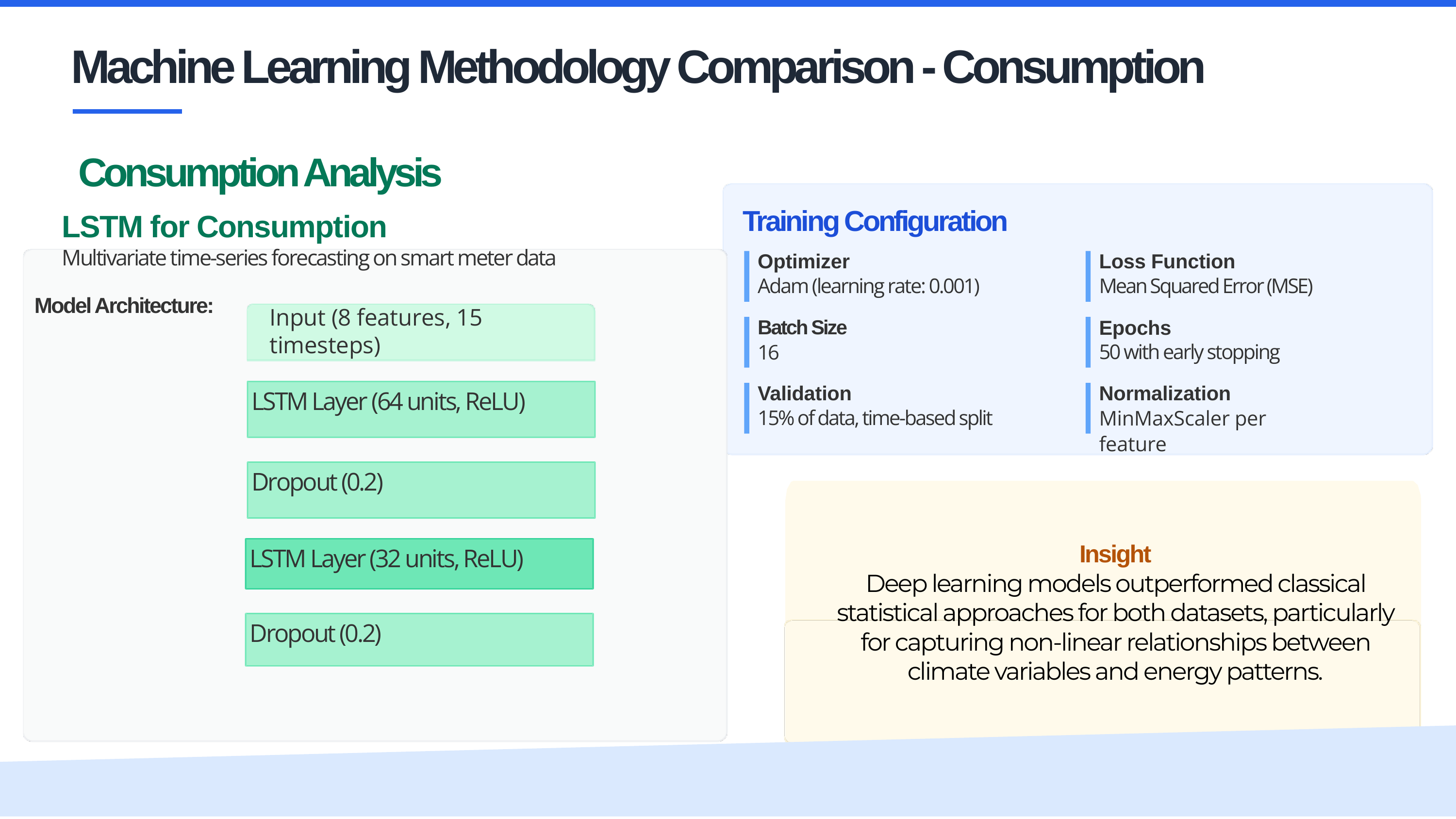

Machine Learning Methodology Comparison - Consumption

Consumption Analysis

Training Configuration
Optimizer
Adam (learning rate: 0.001)
Loss Function
Mean Squared Error (MSE)

Batch Size 16
Epochs
50 with early stopping
Normalization MinMaxScaler per feature
Validation
15% of data, time-based split
LSTM for Consumption
Multivariate time-series forecasting on smart meter data

Model Architecture:
Input (8 features, 15 timesteps)

LSTM Layer (64 units, ReLU)

Dropout (0.2)

LSTM Layer (32 units, ReLU)

Insight
Deep learning models outperformed classical statistical approaches for both datasets, particularly for capturing non-linear relationships between climate variables and energy patterns.

Dropout (0.2)

Insight
Deep learning models outperformed classical statistical approaches for both datasets, particularly for capturing non-linear relationships between climate variables and energy patterns.

Dense Output (1 unit, linear)

Made with Genspark
6